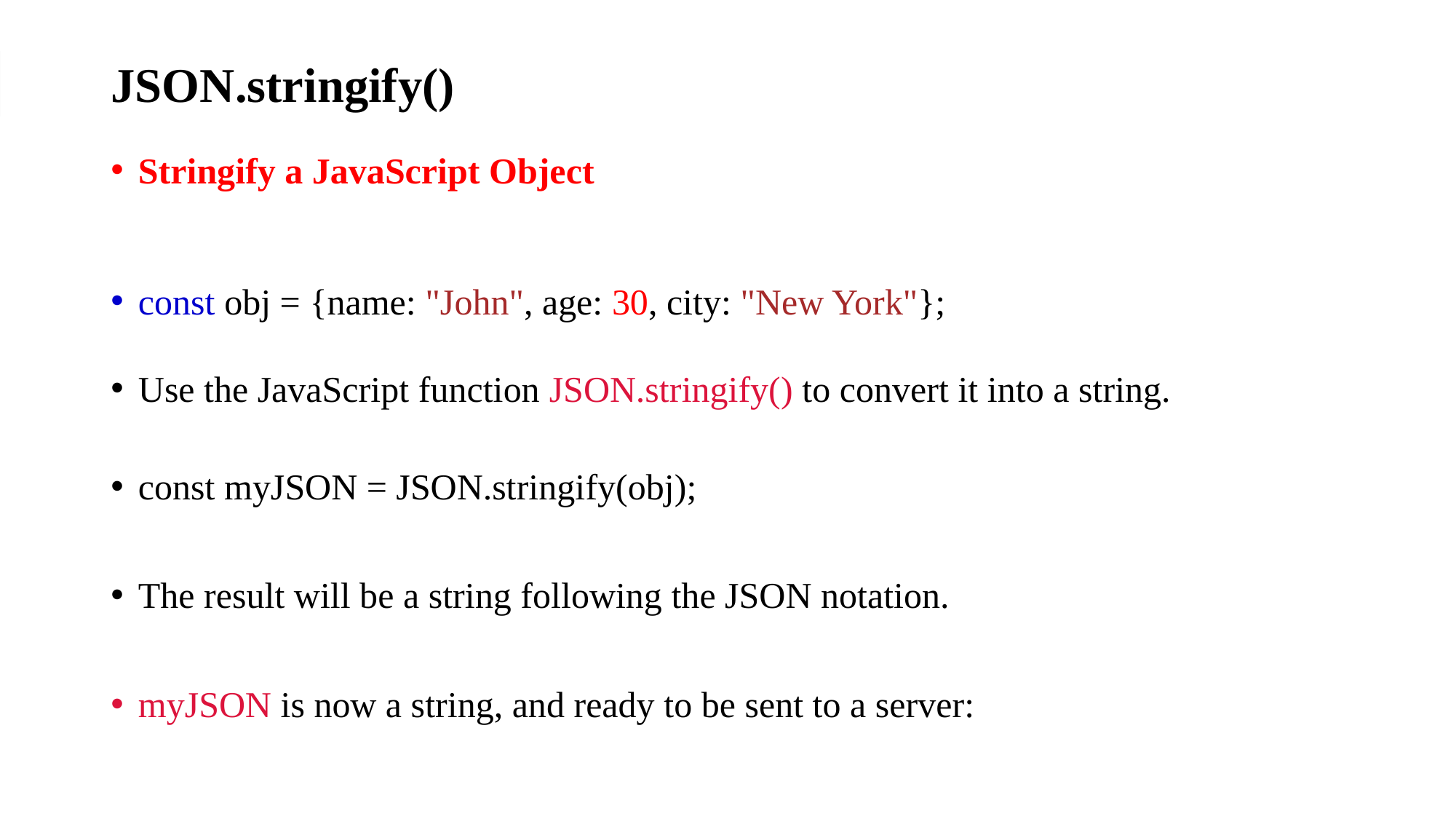

# JSON.stringify() ❮ Pre

Stringify a JavaScript Object

const obj = {name: "John", age: 30, city: "New York"};

Use the JavaScript function JSON.stringify() to convert it into a string.

const myJSON = JSON.stringify(obj);

The result will be a string following the JSON notation.

myJSON is now a string, and ready to be sent to a server: